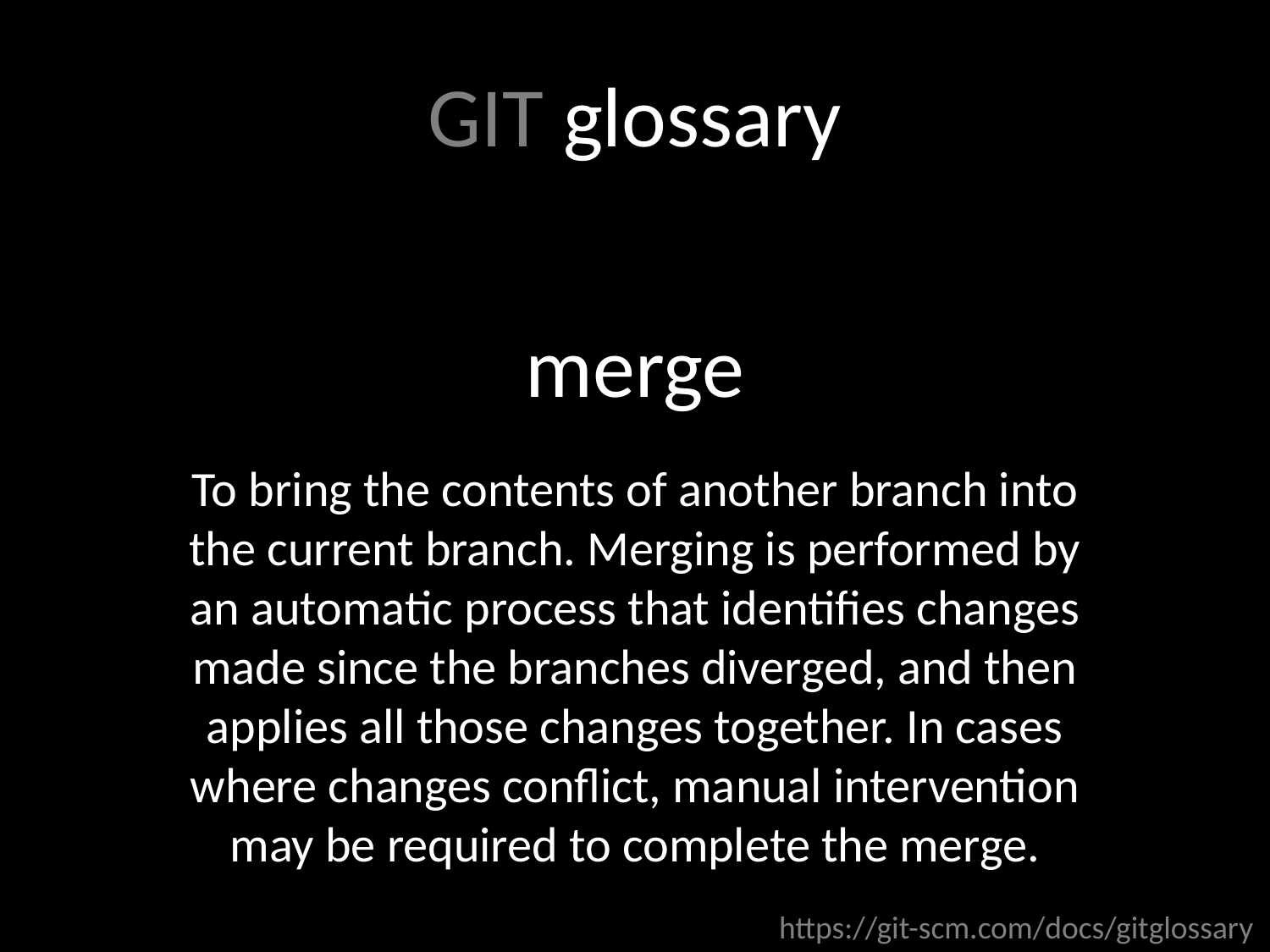

GIT glossary
merge
To bring the contents of another branch into the current branch. Merging is performed by an automatic process that identifies changes made since the branches diverged, and then applies all those changes together. In cases where changes conflict, manual intervention may be required to complete the merge.
https://git-scm.com/docs/gitglossary